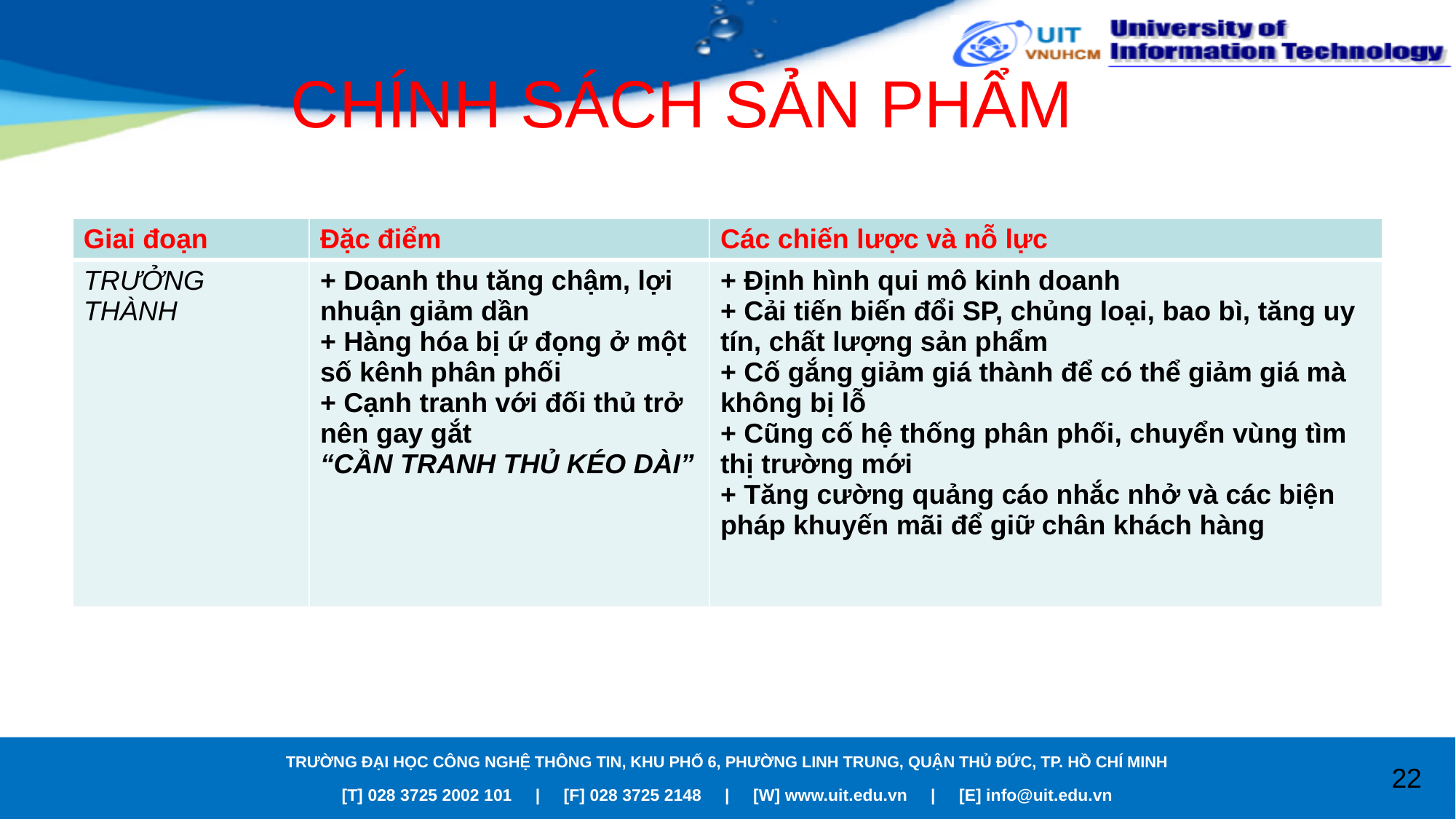

# CHÍNH SÁCH SẢN PHẨM
| Giai đoạn | Đặc điểm | Các chiến lược và nỗ lực |
| --- | --- | --- |
| TRƯỞNG THÀNH | + Doanh thu tăng chậm, lợi nhuận giảm dần + Hàng hóa bị ứ đọng ở một số kênh phân phối + Cạnh tranh với đối thủ trở nên gay gắt “CẦN TRANH THỦ KÉO DÀI” | + Định hình qui mô kinh doanh + Cải tiến biến đổi SP, chủng loại, bao bì, tăng uy tín, chất lượng sản phẩm + Cố gắng giảm giá thành để có thể giảm giá mà không bị lỗ + Cũng cố hệ thống phân phối, chuyển vùng tìm thị trường mới + Tăng cường quảng cáo nhắc nhở và các biện pháp khuyến mãi để giữ chân khách hàng |